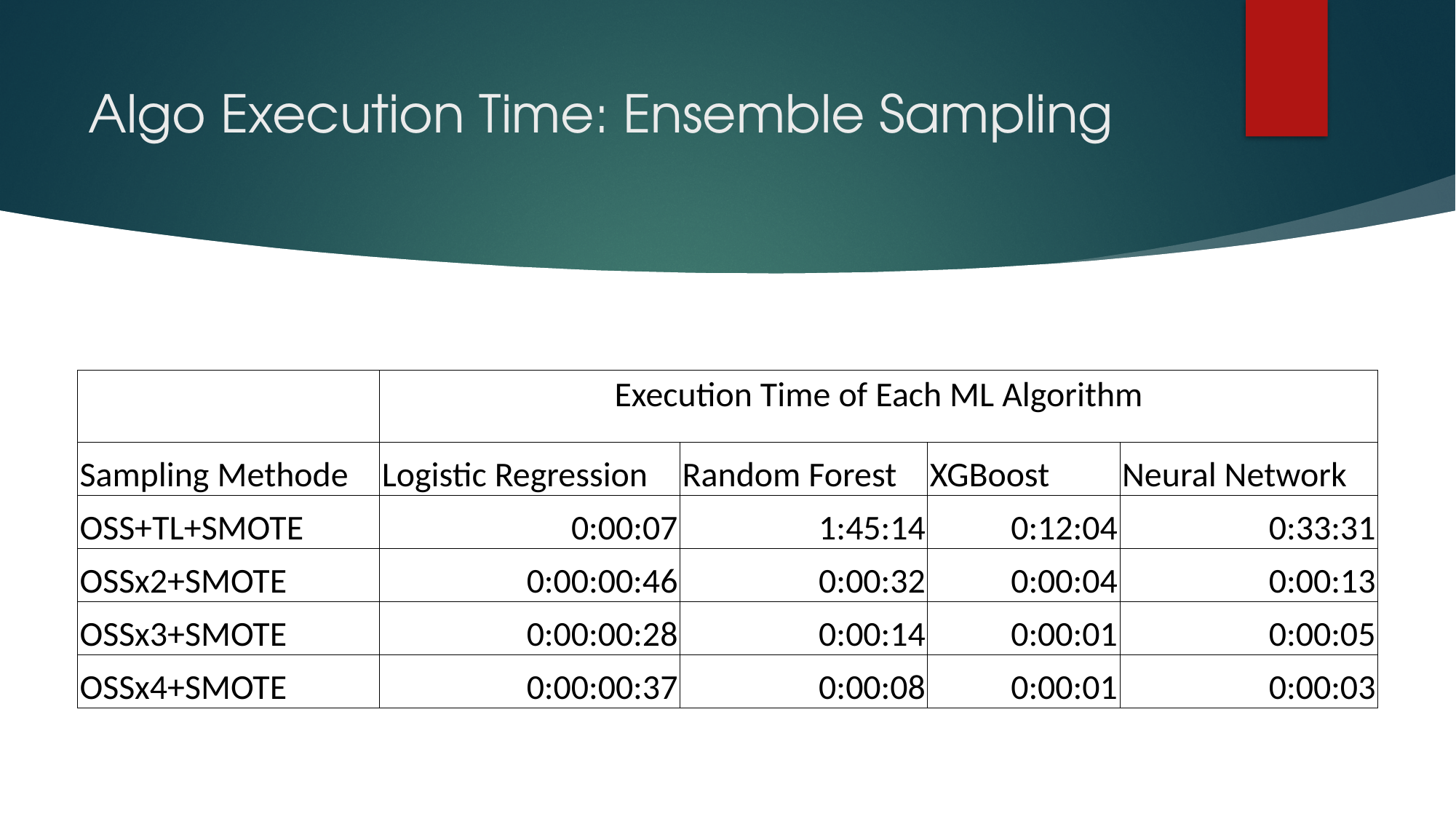

# Algo Execution Time: Ensemble Sampling

|  | Execution Time of Each ML Algorithm |  |  |  |
| --- | --- | --- | --- | --- |
| Sampling Methode | Logistic Regression | Random Forest | XGBoost | Neural Network |
| OSS+TL+SMOTE | 0:00:07 | 1:45:14 | 0:12:04 | 0:33:31 |
| OSSx2+SMOTE | 0:00:00:46 | 0:00:32 | 0:00:04 | 0:00:13 |
| OSSx3+SMOTE | 0:00:00:28 | 0:00:14 | 0:00:01 | 0:00:05 |
| OSSx4+SMOTE | 0:00:00:37 | 0:00:08 | 0:00:01 | 0:00:03 |